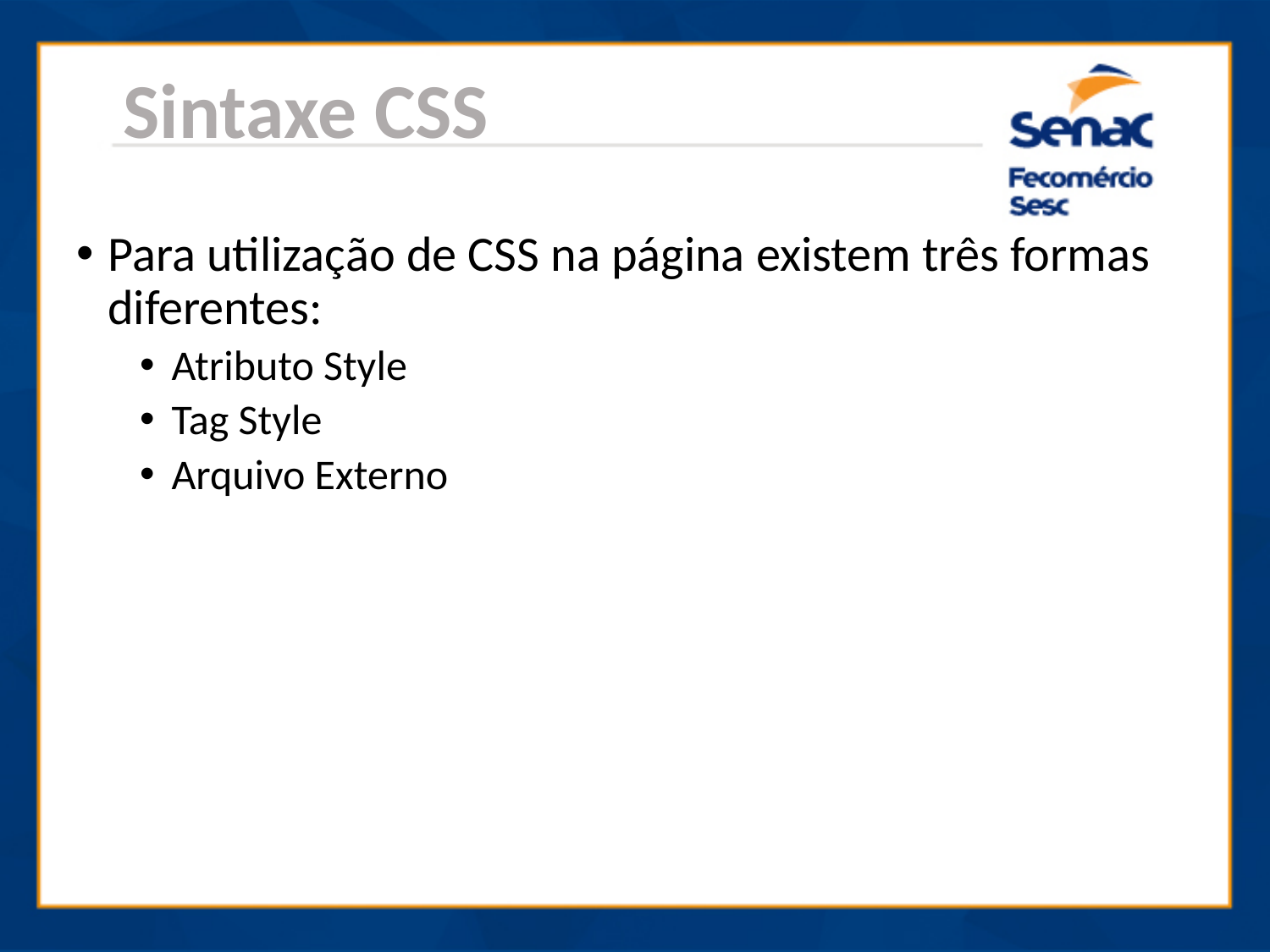

Sintaxe CSS
Para utilização de CSS na página existem três formas diferentes:
Atributo Style
Tag Style
Arquivo Externo